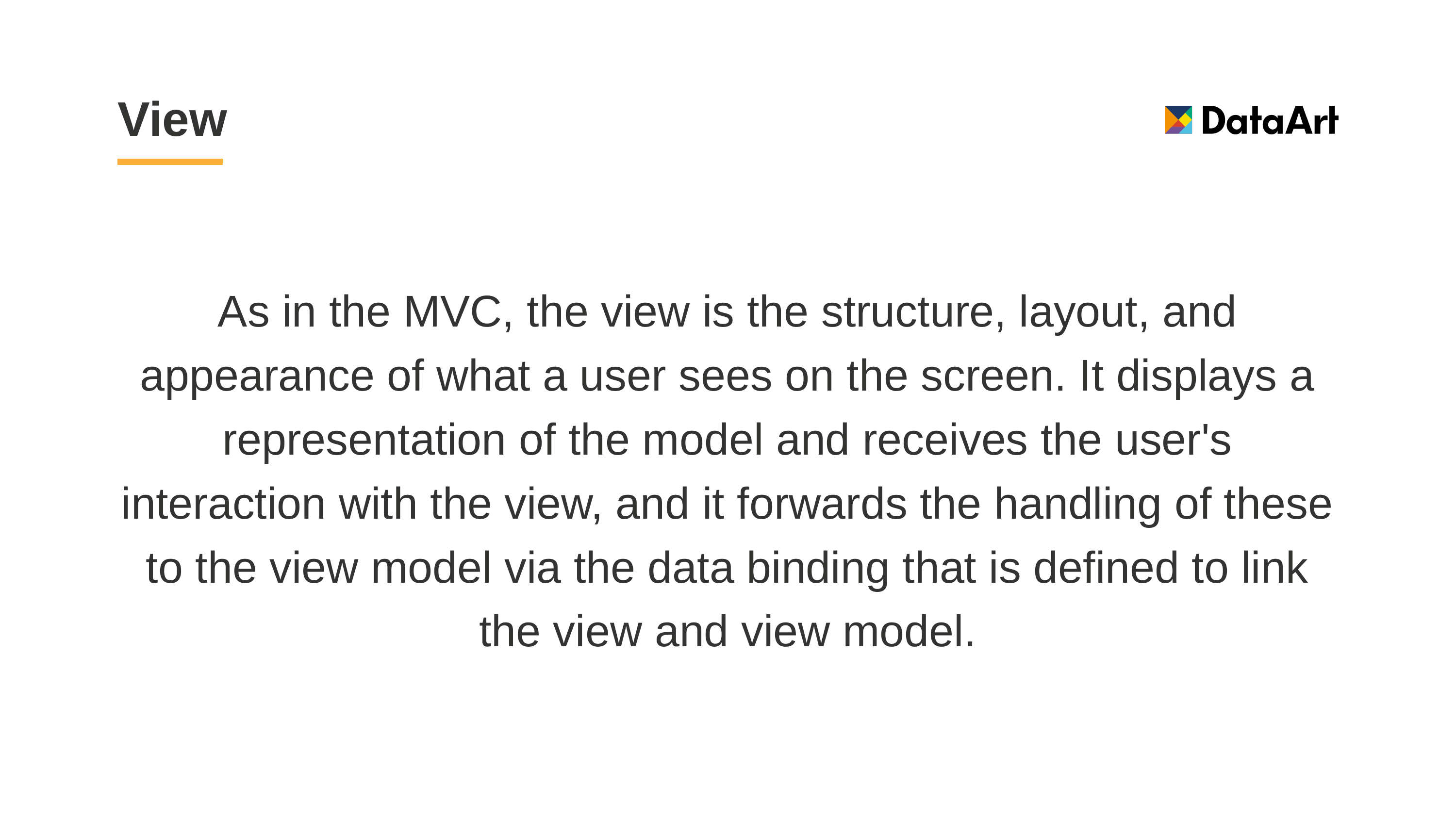

# View
As in the MVC, the view is the structure, layout, and appearance of what a user sees on the screen. It displays a representation of the model and receives the user's interaction with the view, and it forwards the handling of these to the view model via the data binding that is defined to link the view and view model.